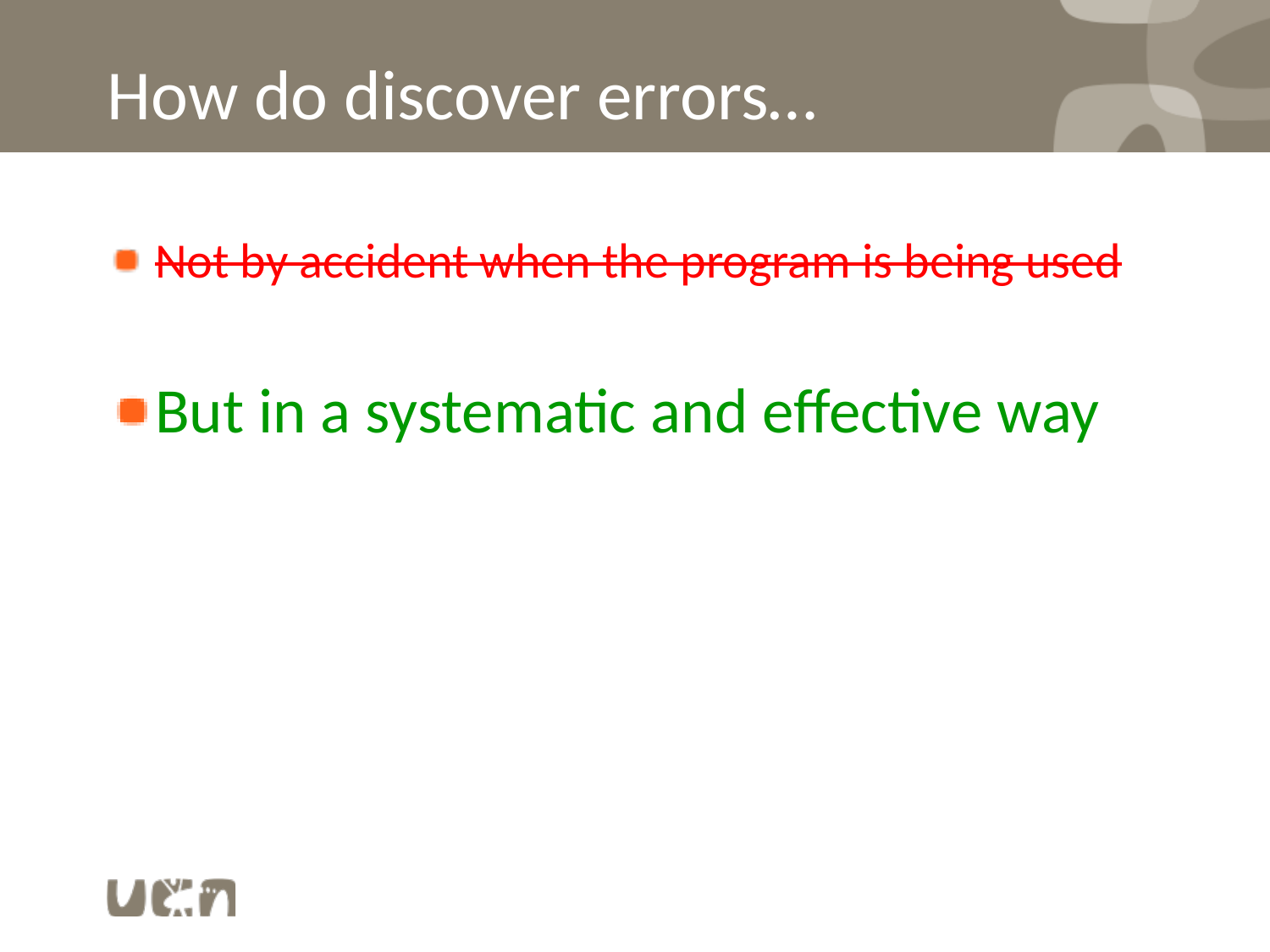

# How do discover errors…
Not by accident when the program is being used

But in a systematic and effective way